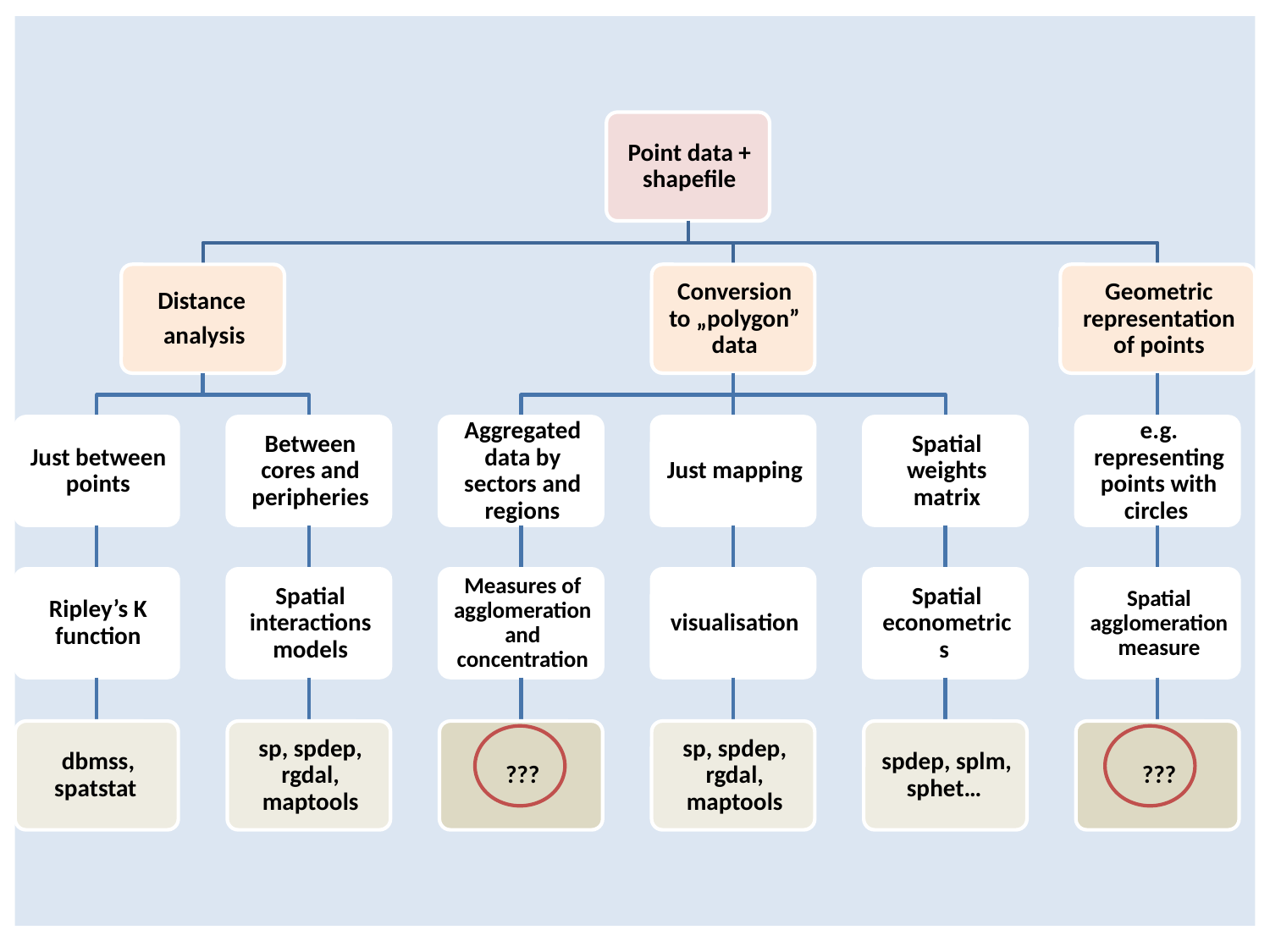

Point data + shapefile
Distance
analysis
Just between points
Ripley’s K function
dbmss, spatstat
Between cores and peripheries
Spatial interactions models
sp, spdep, rgdal, maptools
Conversion to „polygon” data
Aggregated data by sectors and regions
Measures of agglomeration and concentration
???
Just mapping
visualisation
sp, spdep, rgdal, maptools
Spatial weights matrix
Spatial econometrics
spdep, splm, sphet…
Geometric representation of points
e.g. representing points with circles
Spatial agglomeration measure
???